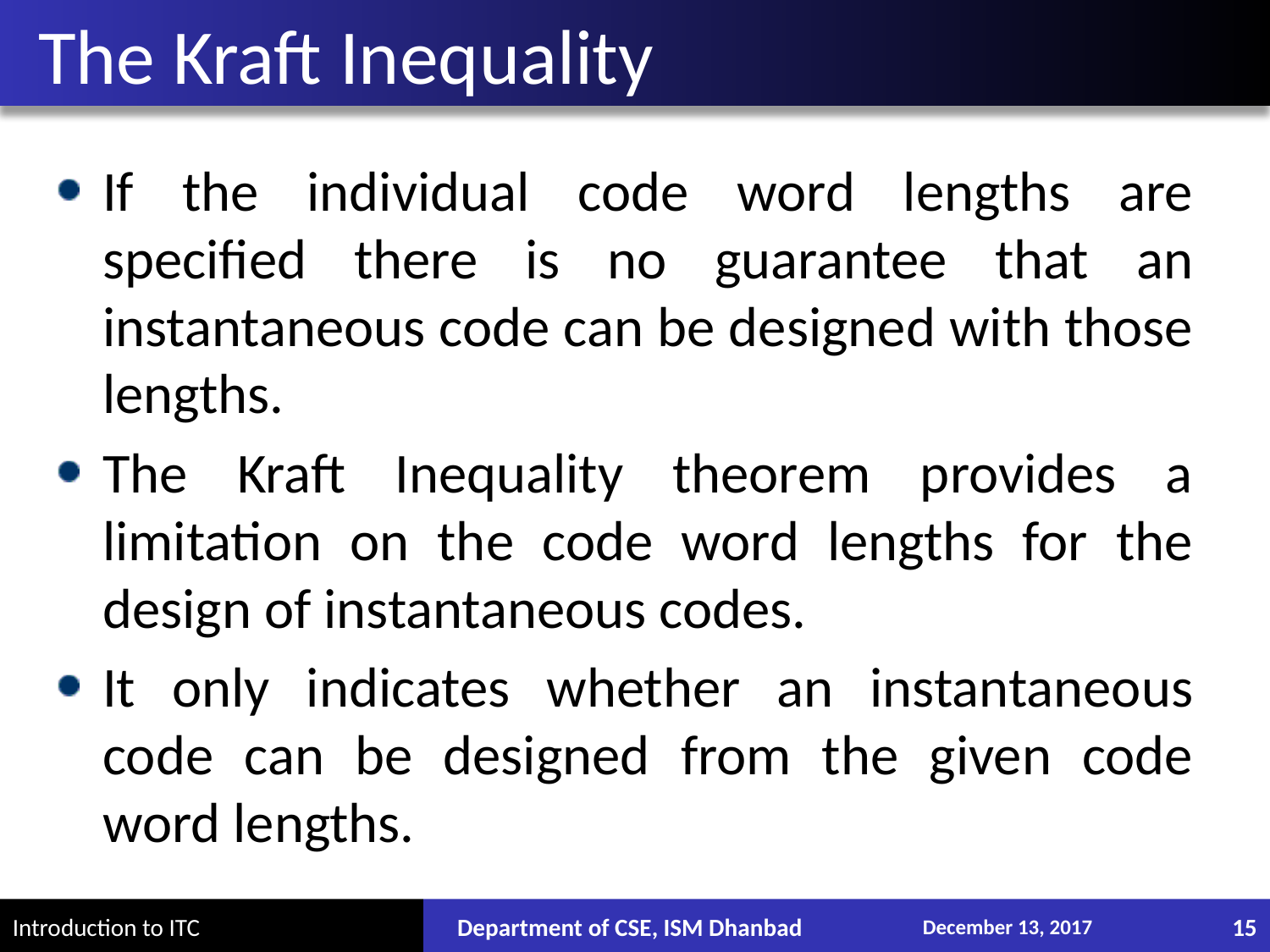

# The Kraft Inequality
If the individual code word lengths are specified there is no guarantee that an instantaneous code can be designed with those lengths.
The Kraft Inequality theorem provides a limitation on the code word lengths for the design of instantaneous codes.
It only indicates whether an instantaneous code can be designed from the given code word lengths.
Department of CSE, ISM Dhanbad
December 13, 2017
15